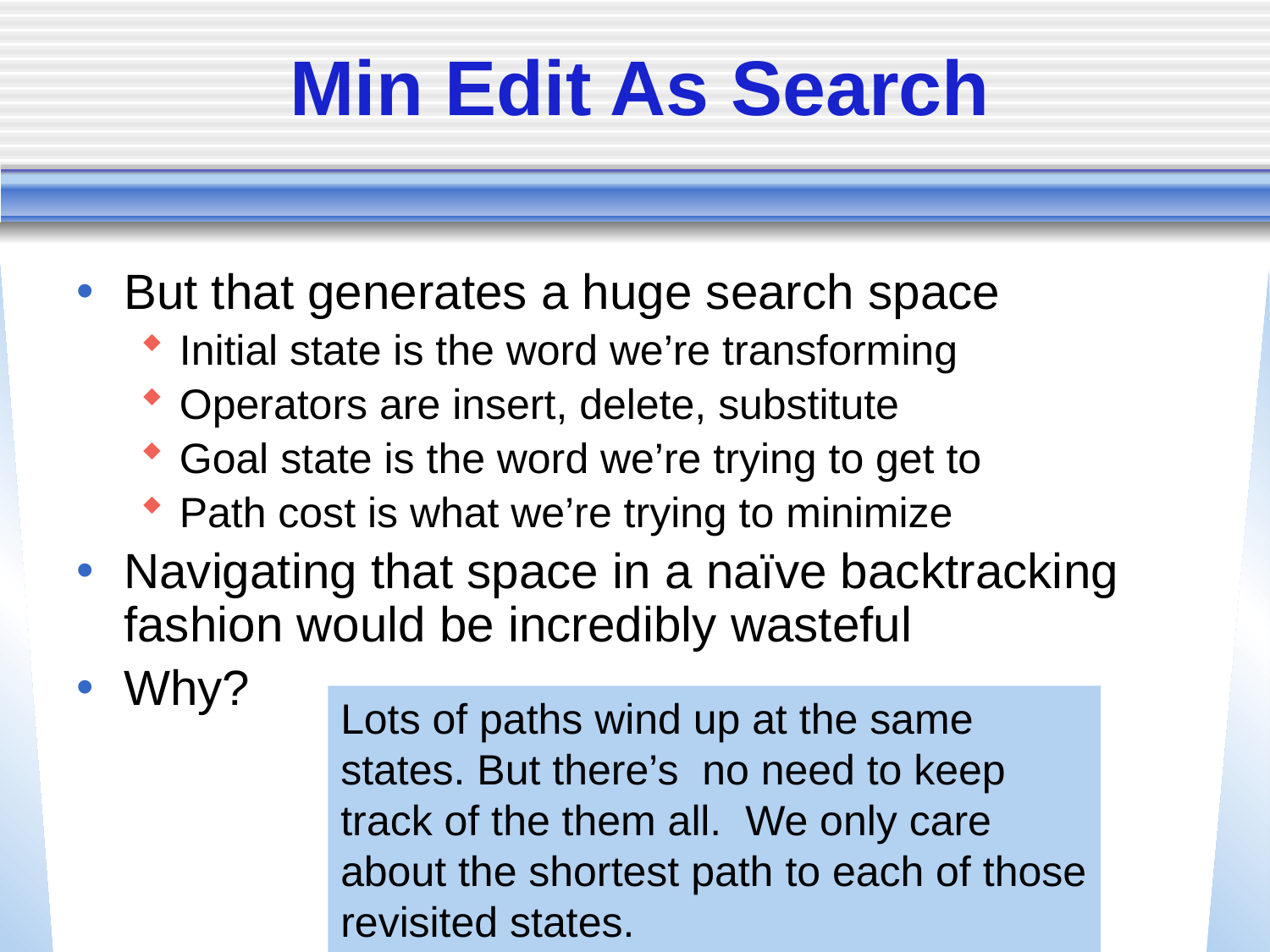

# Min Edit As Search
But that generates a huge search space
Initial state is the word we’re transforming
Operators are insert, delete, substitute
Goal state is the word we’re trying to get to
Path cost is what we’re trying to minimize
Navigating that space in a naïve backtracking fashion would be incredibly wasteful
Why?

Lots of paths wind up at the same states. But there’s  no need to keep track of the them all.  We only care about the shortest path to each of those revisited states.